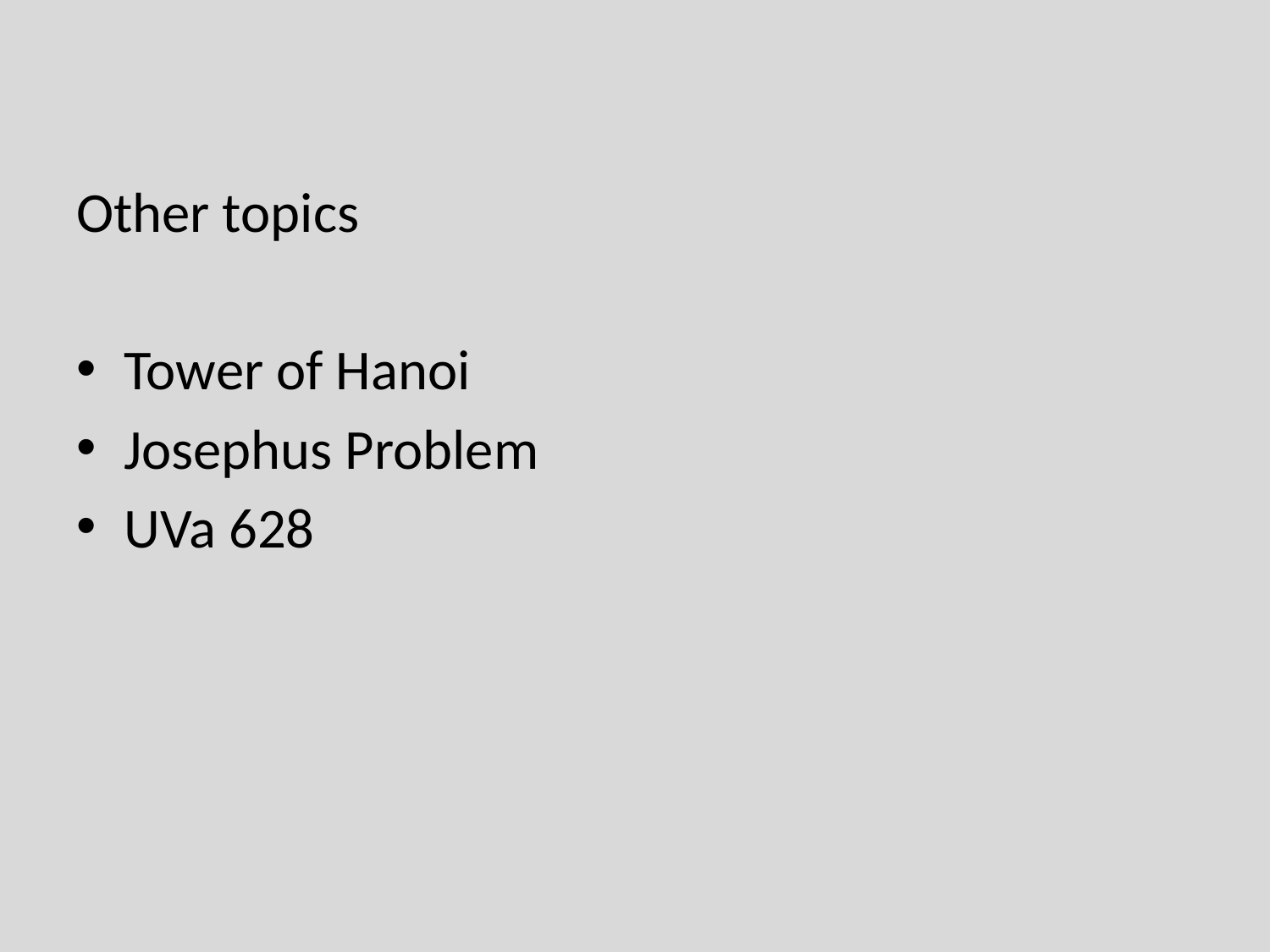

Other topics

Tower of Hanoi
Josephus Problem
UVa 628